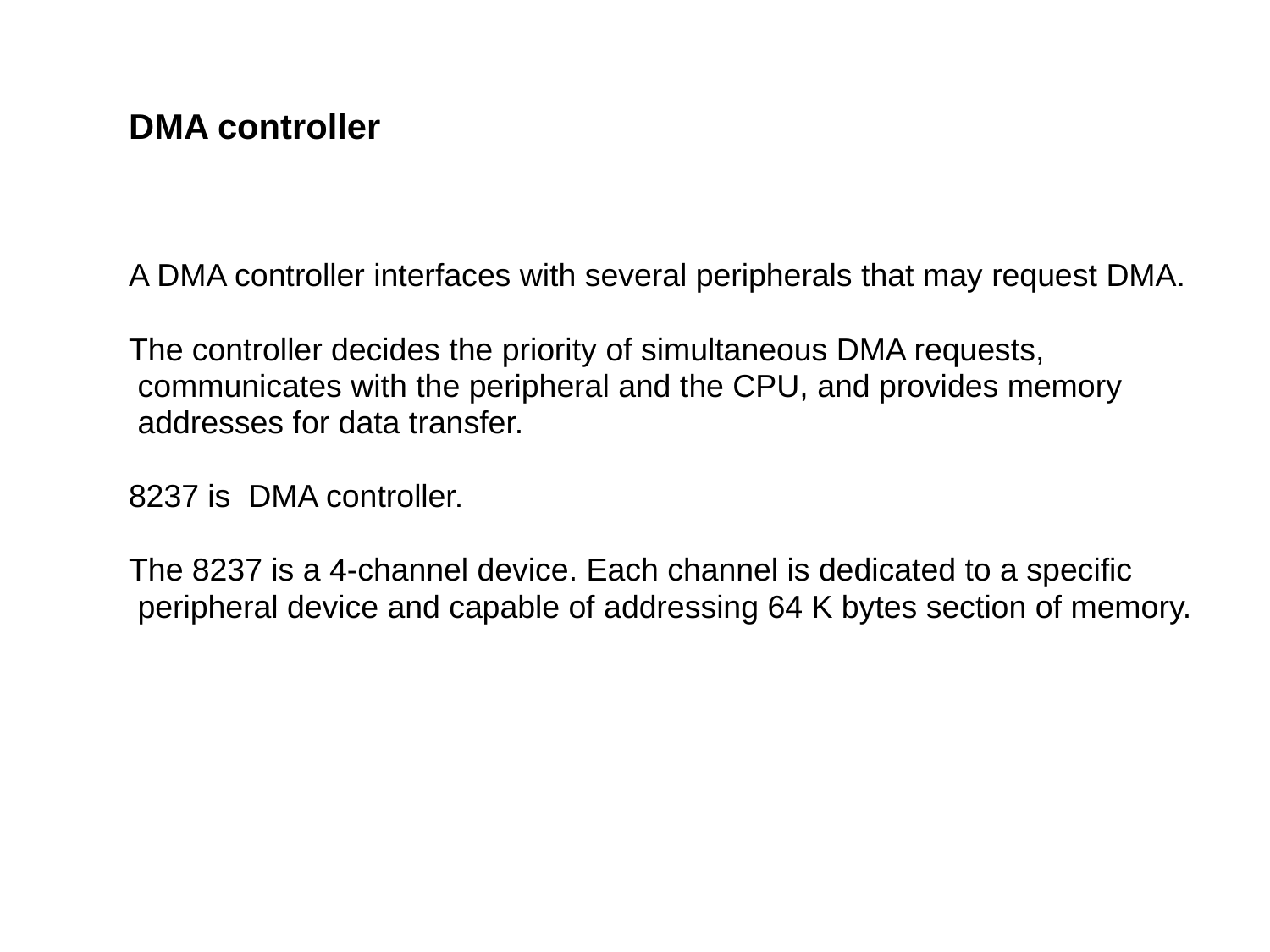

DMA controller

A DMA controller interfaces with several peripherals that may request DMA.

The controller decides the priority of simultaneous DMA requests,
 communicates with the peripheral and the CPU, and provides memory
 addresses for data transfer.

8237 is  DMA controller.

The 8237 is a 4-channel device. Each channel is dedicated to a specific
 peripheral device and capable of addressing 64 K bytes section of memory.